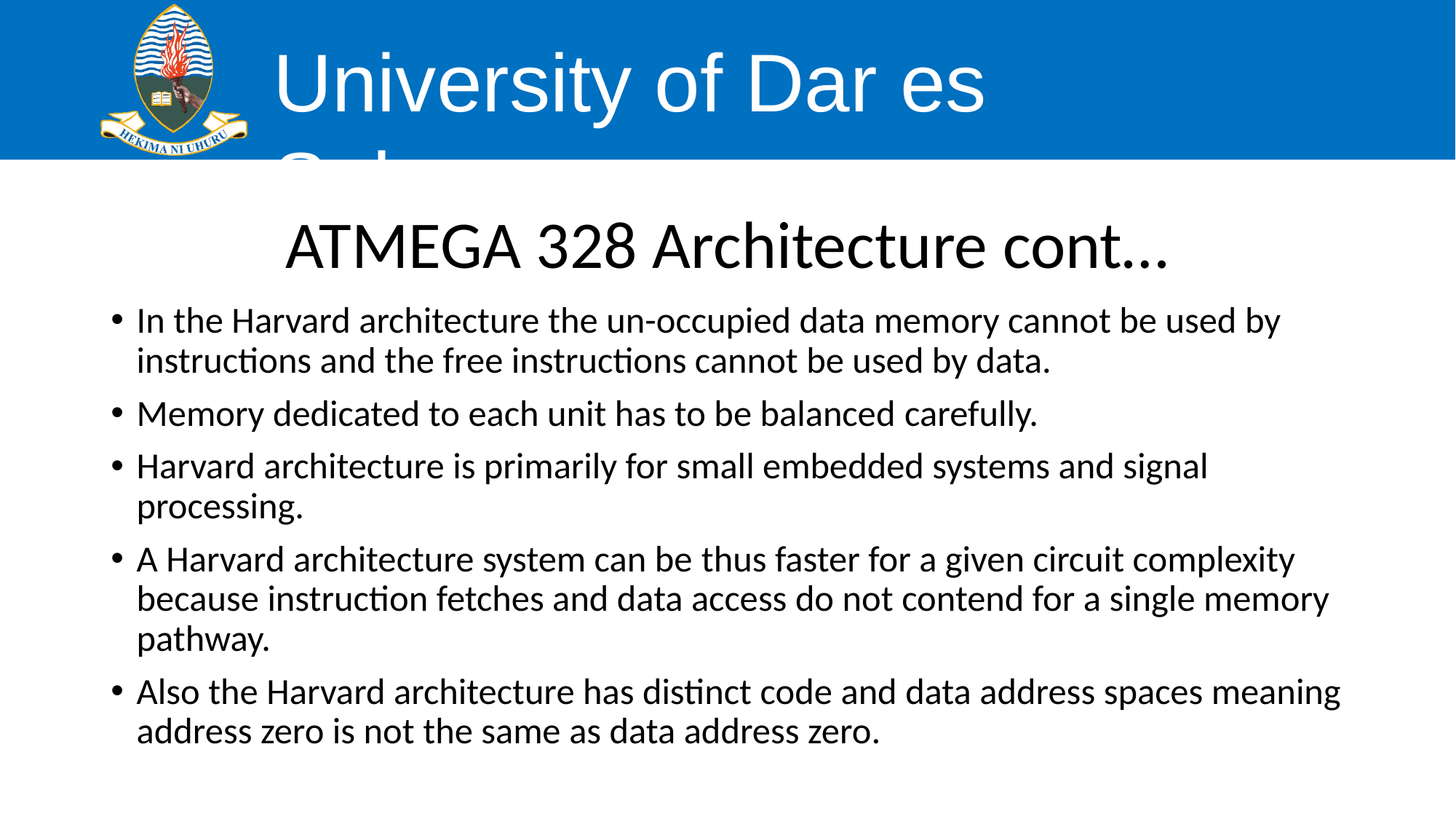

# ATMEGA 328 Architecture cont…
In the Harvard architecture the un-occupied data memory cannot be used by instructions and the free instructions cannot be used by data.
Memory dedicated to each unit has to be balanced carefully.
Harvard architecture is primarily for small embedded systems and signal processing.
A Harvard architecture system can be thus faster for a given circuit complexity because instruction fetches and data access do not contend for a single memory pathway.
Also the Harvard architecture has distinct code and data address spaces meaning address zero is not the same as data address zero.